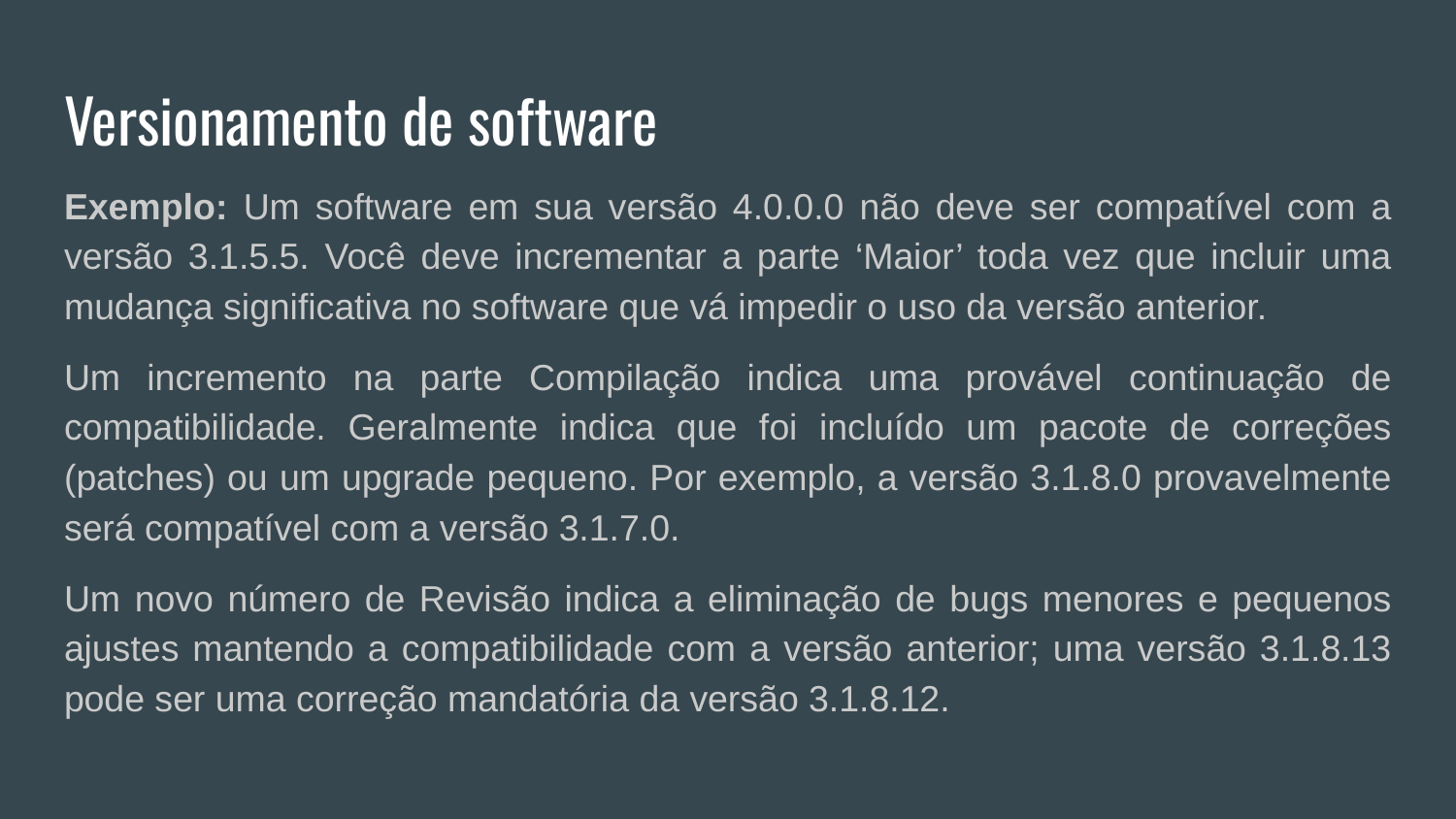

# Versionamento de software

Exemplo: Um software em sua versão 4.0.0.0 não deve ser compatível com a versão 3.1.5.5. Você deve incrementar a parte ‘Maior’ toda vez que incluir uma mudança significativa no software que vá impedir o uso da versão anterior.
Um incremento na parte Compilação indica uma provável continuação de compatibilidade. Geralmente indica que foi incluído um pacote de correções (patches) ou um upgrade pequeno. Por exemplo, a versão 3.1.8.0 provavelmente será compatível com a versão 3.1.7.0.
Um novo número de Revisão indica a eliminação de bugs menores e pequenos ajustes mantendo a compatibilidade com a versão anterior; uma versão 3.1.8.13 pode ser uma correção mandatória da versão 3.1.8.12.